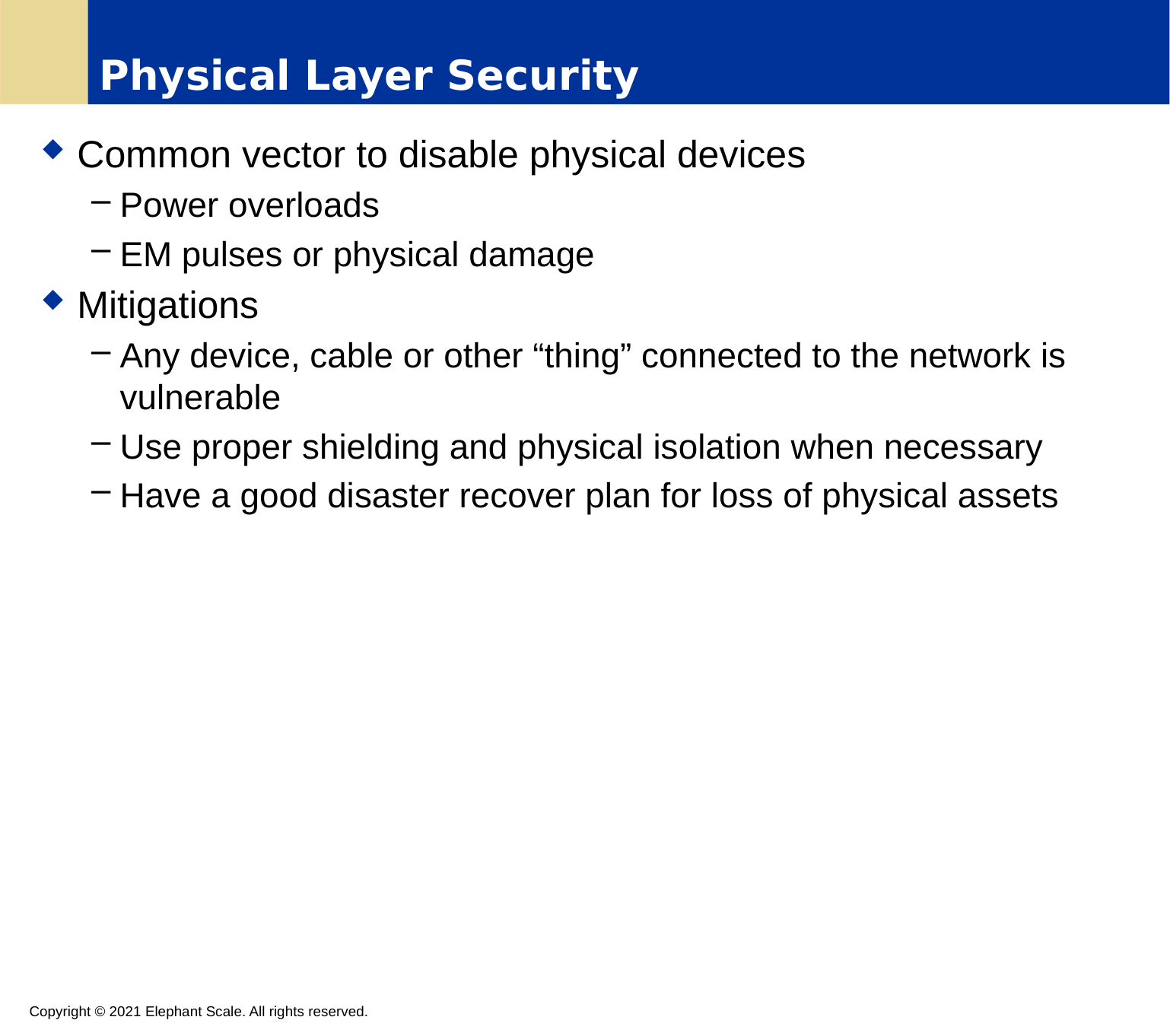

# Physical Layer Security
Common vector to disable physical devices
Power overloads
EM pulses or physical damage
Mitigations
Any device, cable or other “thing” connected to the network is vulnerable
Use proper shielding and physical isolation when necessary
Have a good disaster recover plan for loss of physical assets

29
Copyright © 2021 Elephant Scale. All rights reserved.